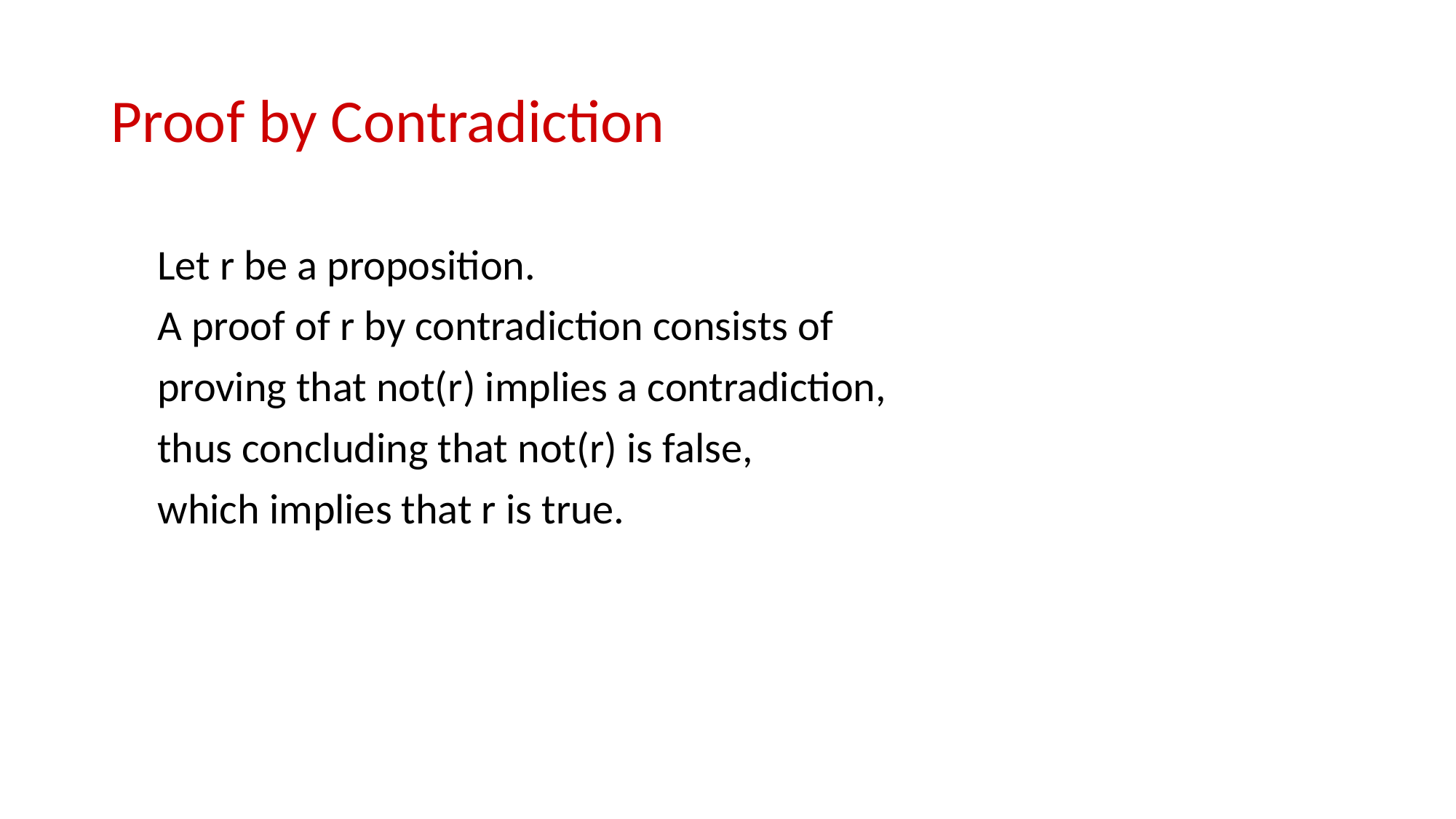

# Proof by Contradiction

Let r be a proposition.
A proof of r by contradiction consists of
proving that not(r) implies a contradiction,
thus concluding that not(r) is false,
which implies that r is true.